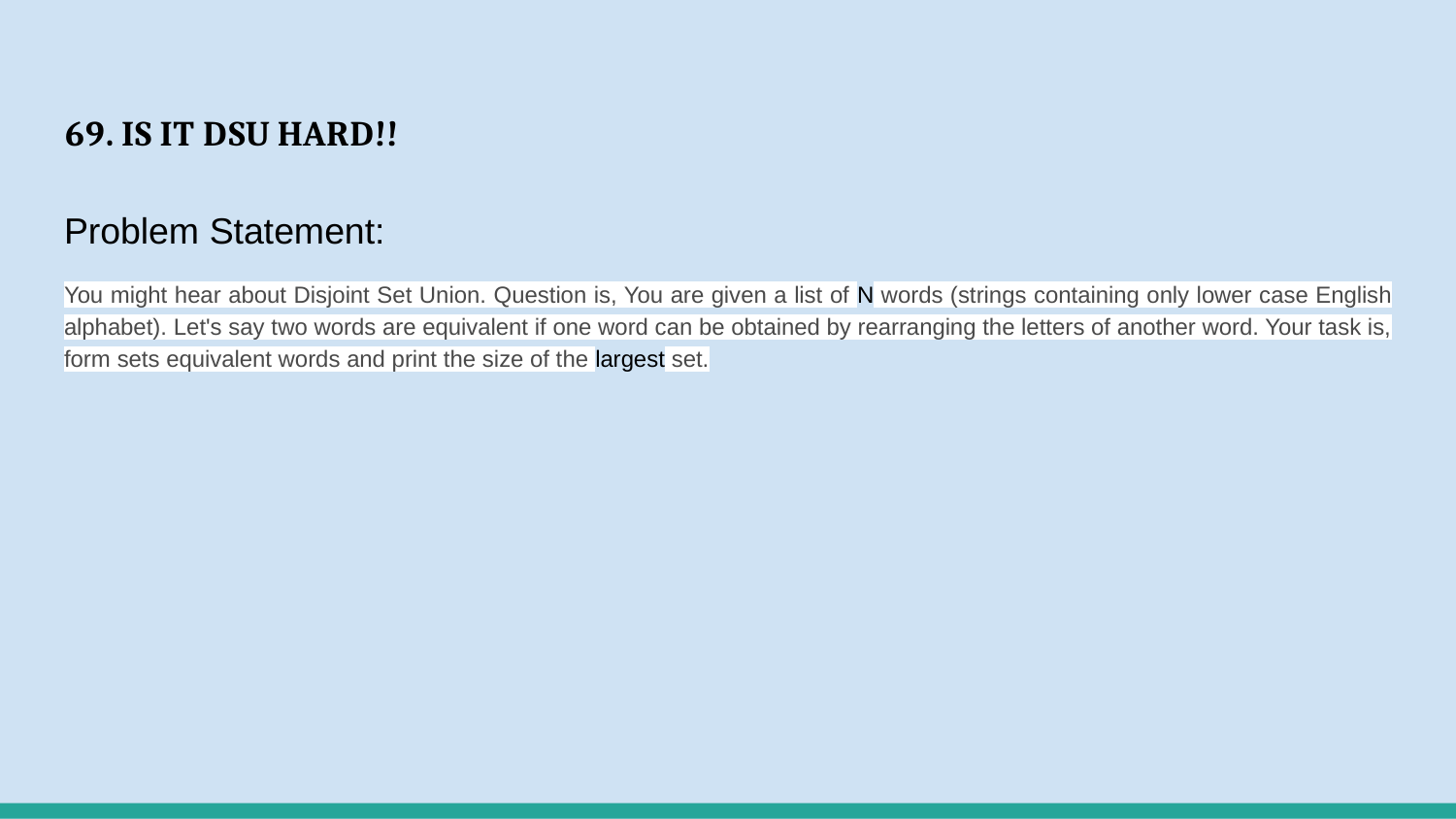

# 69. IS IT DSU HARD!!

Problem Statement:
You might hear about Disjoint Set Union. Question is, You are given a list of N words (strings containing only lower case English alphabet). Let's say two words are equivalent if one word can be obtained by rearranging the letters of another word. Your task is, form sets equivalent words and print the size of the largest set.